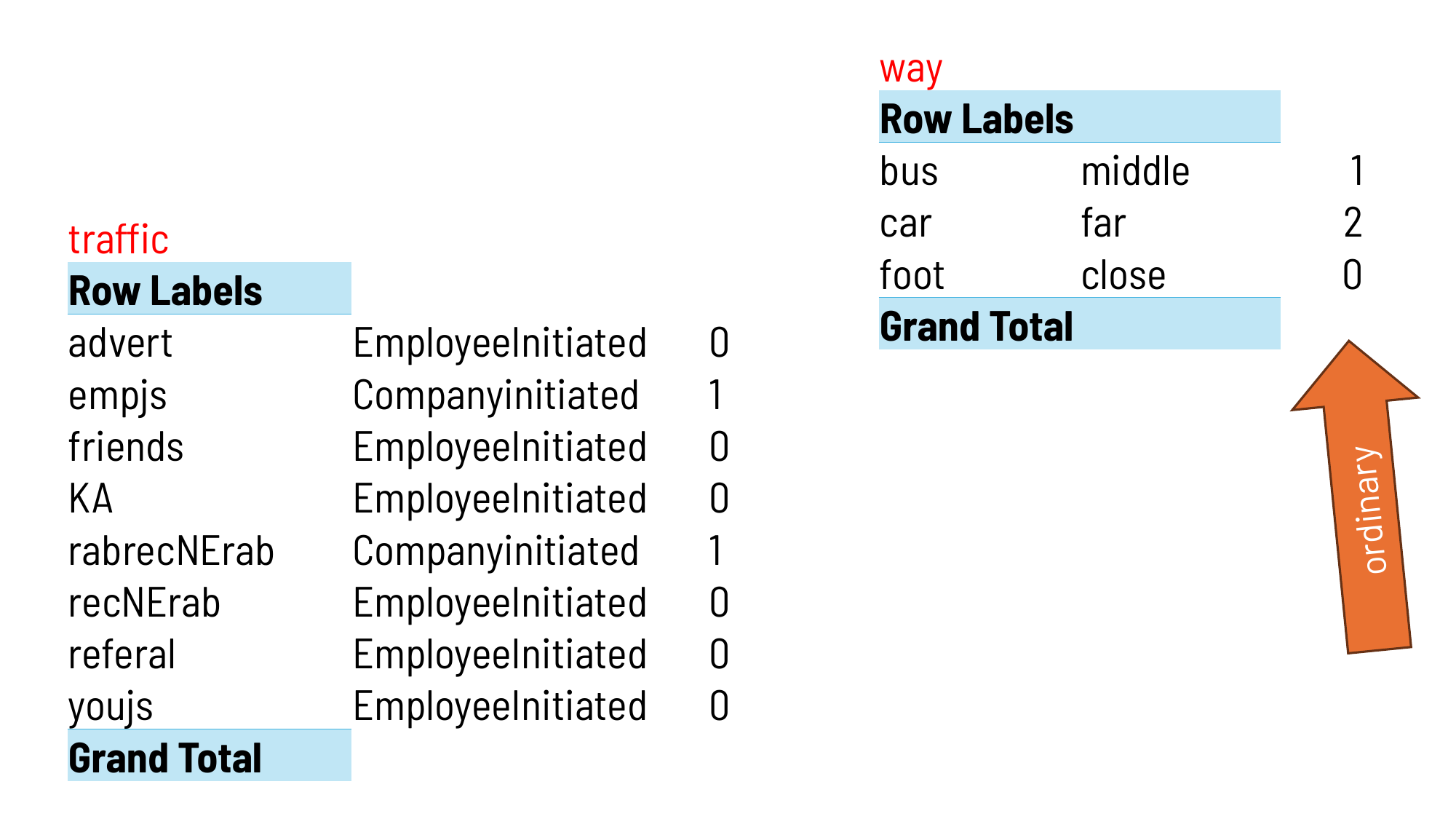

| way |  |  |
| --- | --- | --- |
| Row Labels |  |  |
| bus | middle | 1 |
| car | far | 2 |
| foot | close | 0 |
| Grand Total |  |  |
| traffic |  |  |
| --- | --- | --- |
| Row Labels |  |  |
| advert | EmployeeInitiated | 0 |
| empjs | Companyinitiated | 1 |
| friends | EmployeeInitiated | 0 |
| KA | EmployeeInitiated | 0 |
| rabrecNErab | Companyinitiated | 1 |
| recNErab | EmployeeInitiated | 0 |
| referal | EmployeeInitiated | 0 |
| youjs | EmployeeInitiated | 0 |
| Grand Total |  |  |
ordinary